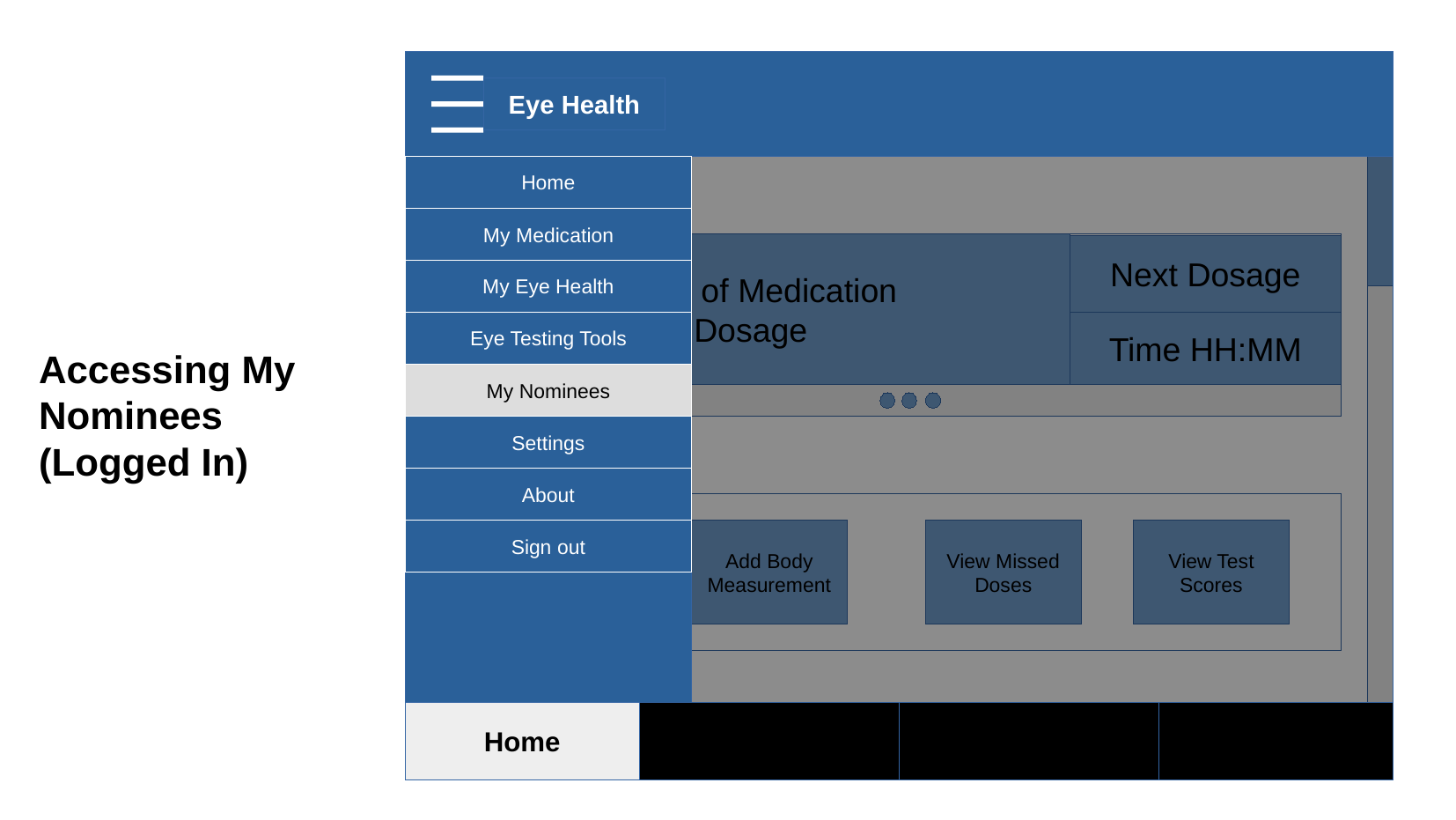

Eye Health

Home

My Reminders
My Medication

Name of Medication
Dosage

Next Dosage
My Eye Health
Eye Testing Tools
Time HH:MM
Accessing My Nominees (Logged In)
My Nominees

Settings
My Eye Health
About

Sign out
Create a Medication Reminder
Add Body Measurement
View Missed Doses
View Test Scores

Home
Vision Tools
Reminders
Notifications